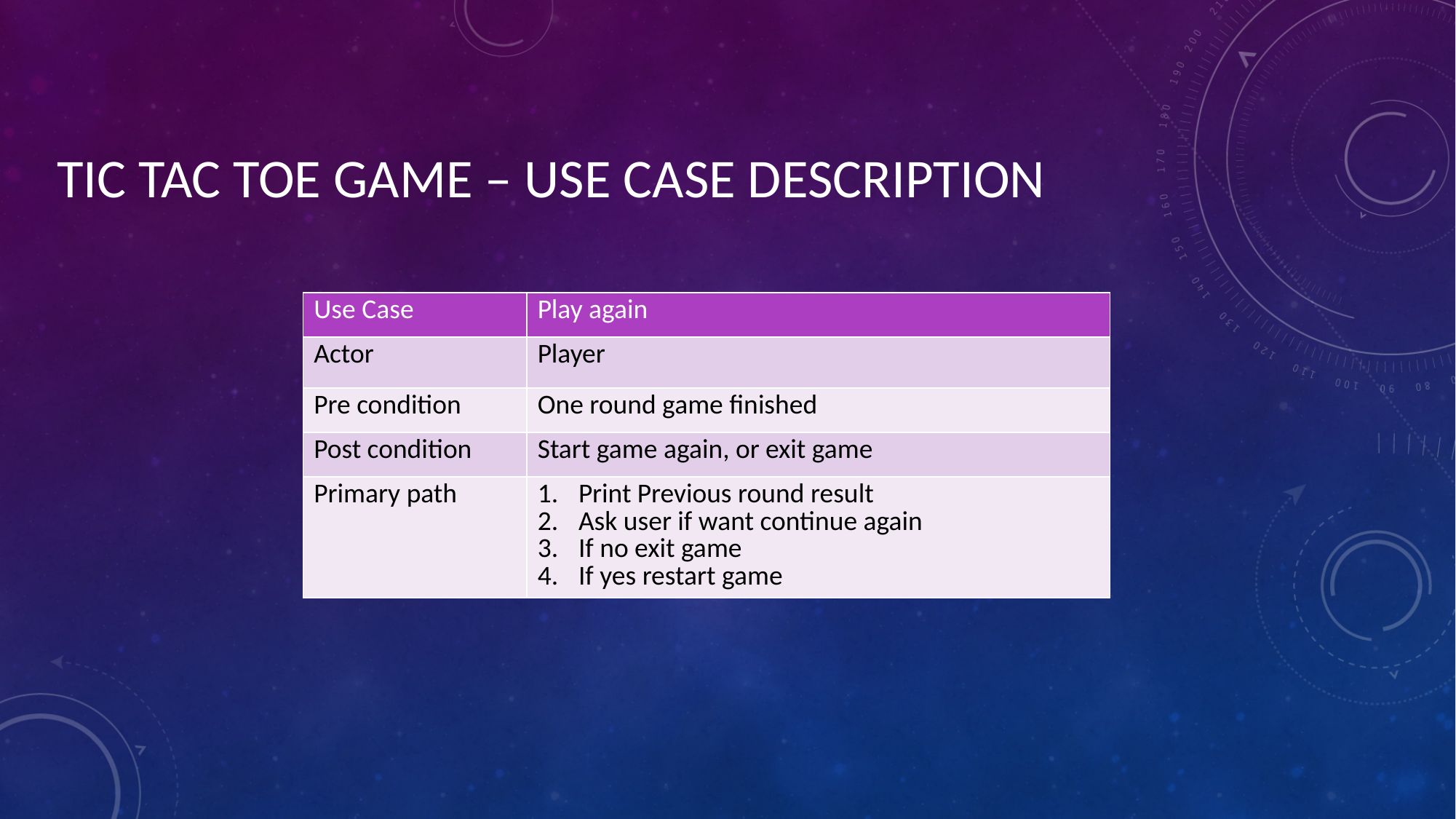

# Tic tac toe game – use case description
| Use Case | Play again |
| --- | --- |
| Actor | Player |
| Pre condition | One round game finished |
| Post condition | Start game again, or exit game |
| Primary path | Print Previous round result Ask user if want continue again If no exit game If yes restart game |